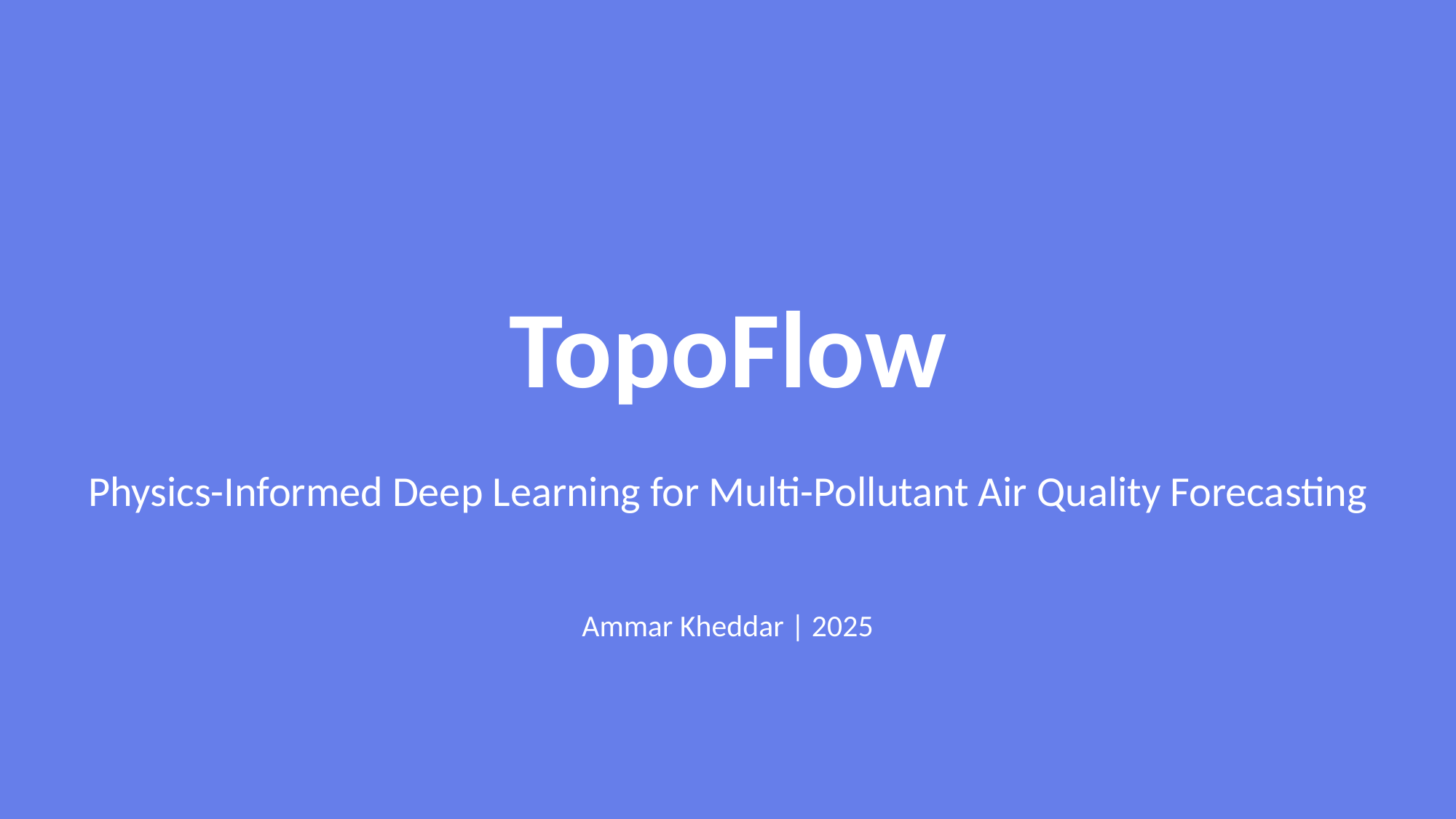

TopoFlow
Physics-Informed Deep Learning for Multi-Pollutant Air Quality Forecasting
Ammar Kheddar | 2025